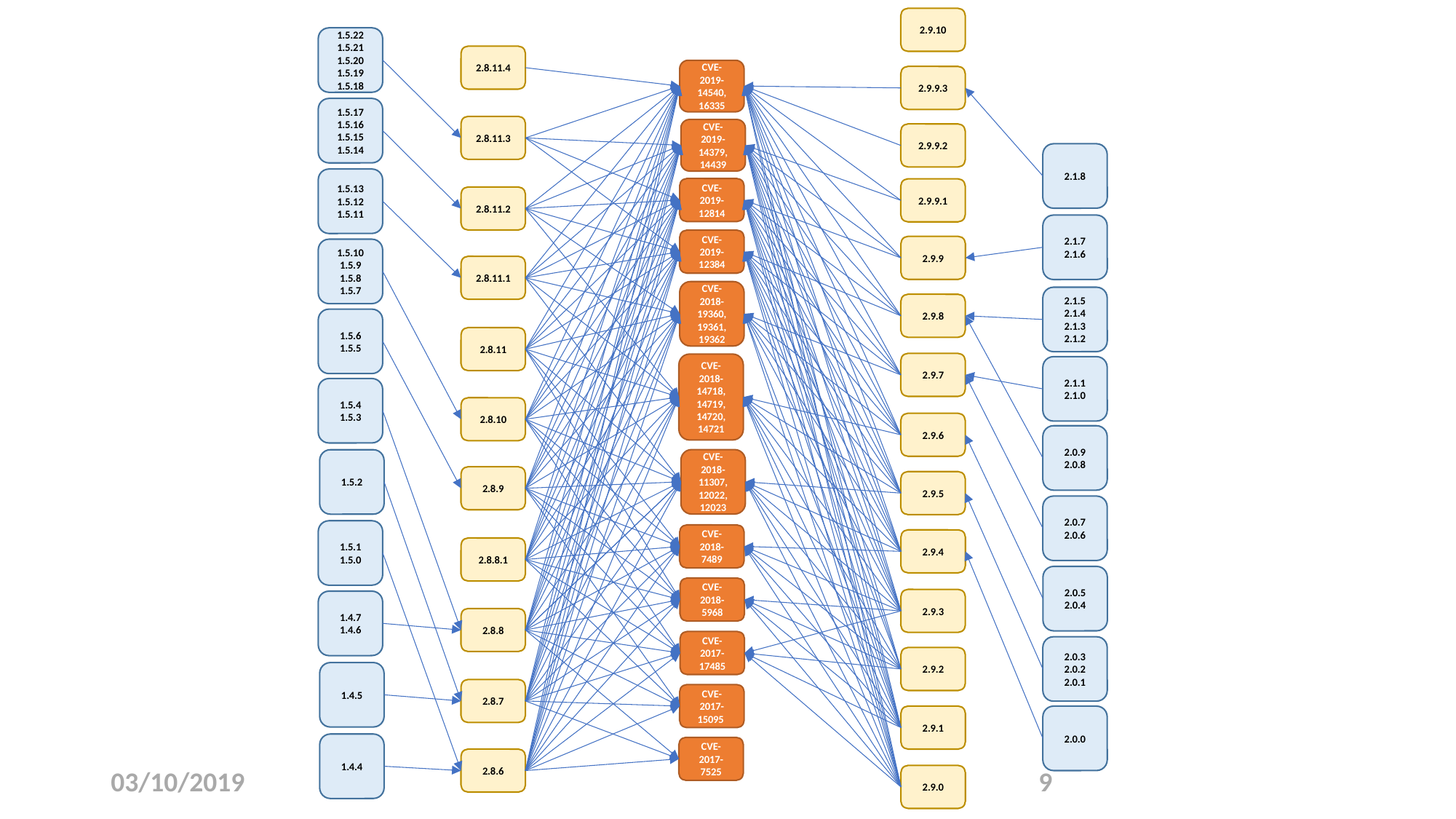

2.9.10
1.5.22
1.5.21
1.5.20
1.5.19
1.5.18
2.8.11.4
CVE-2019-14540, 16335
2.9.9.3
1.5.17
1.5.16
1.5.15
1.5.14
2.8.11.3
CVE-2019-14379, 14439
2.9.9.2
2.1.8
1.5.13
1.5.12
1.5.11
CVE-2019-12814
2.9.9.1
2.8.11.2
2.1.7
2.1.6
CVE-2019-12384
2.9.9
1.5.10
1.5.9
1.5.8
1.5.7
2.8.11.1
CVE-2018-19360, 19361, 19362
2.1.5
2.1.4
2.1.3
2.1.2
2.9.8
1.5.6
1.5.5
2.8.11
2.9.7
CVE-2018-14718, 14719, 14720, 14721
2.1.1
2.1.0
1.5.4
1.5.3
2.8.10
2.9.6
2.0.9
2.0.8
CVE-2018-11307, 12022, 12023
1.5.2
2.8.9
2.9.5
2.0.7
2.0.6
1.5.1
1.5.0
CVE-2018-7489
2.9.4
2.8.8.1
2.0.5
2.0.4
CVE-2018-5968
2.9.3
1.4.7 1.4.6
2.8.8
CVE-2017-17485
2.0.3
2.0.2
2.0.1
2.9.2
1.4.5
2.8.7
CVE-2017-15095
2.9.1
2.0.0
1.4.4
CVE-2017-7525
2.8.6
03/10/2019
9
2.9.0